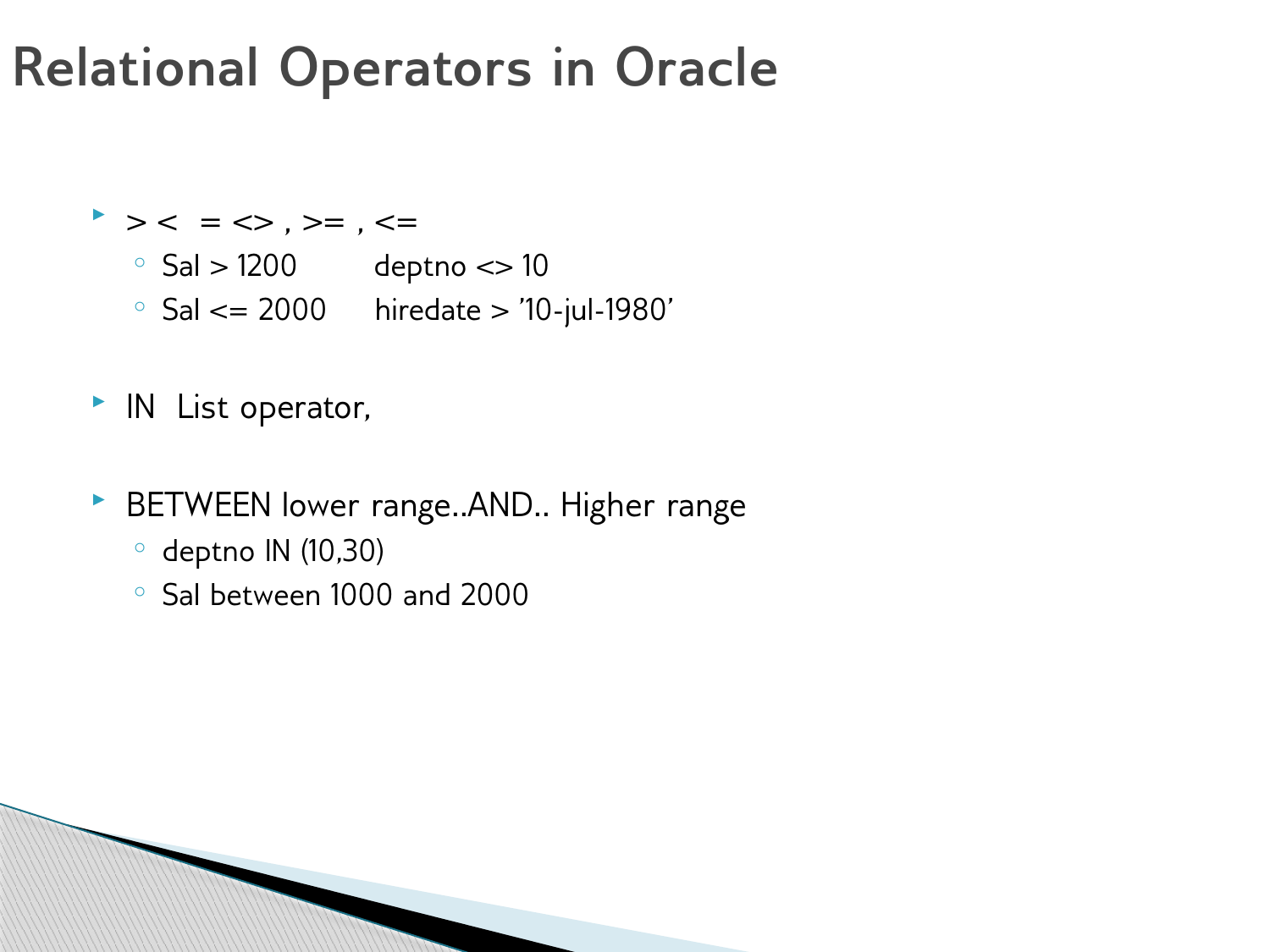

# Relational Operators in Oracle
> <  = <> , >= , <=
Sal > 1200        deptno <> 10
Sal <= 2000     hiredate > ’10-jul-1980’

IN  List operator,

BETWEEN lower range..AND.. Higher range
deptno IN (10,30)
Sal between 1000 and 2000